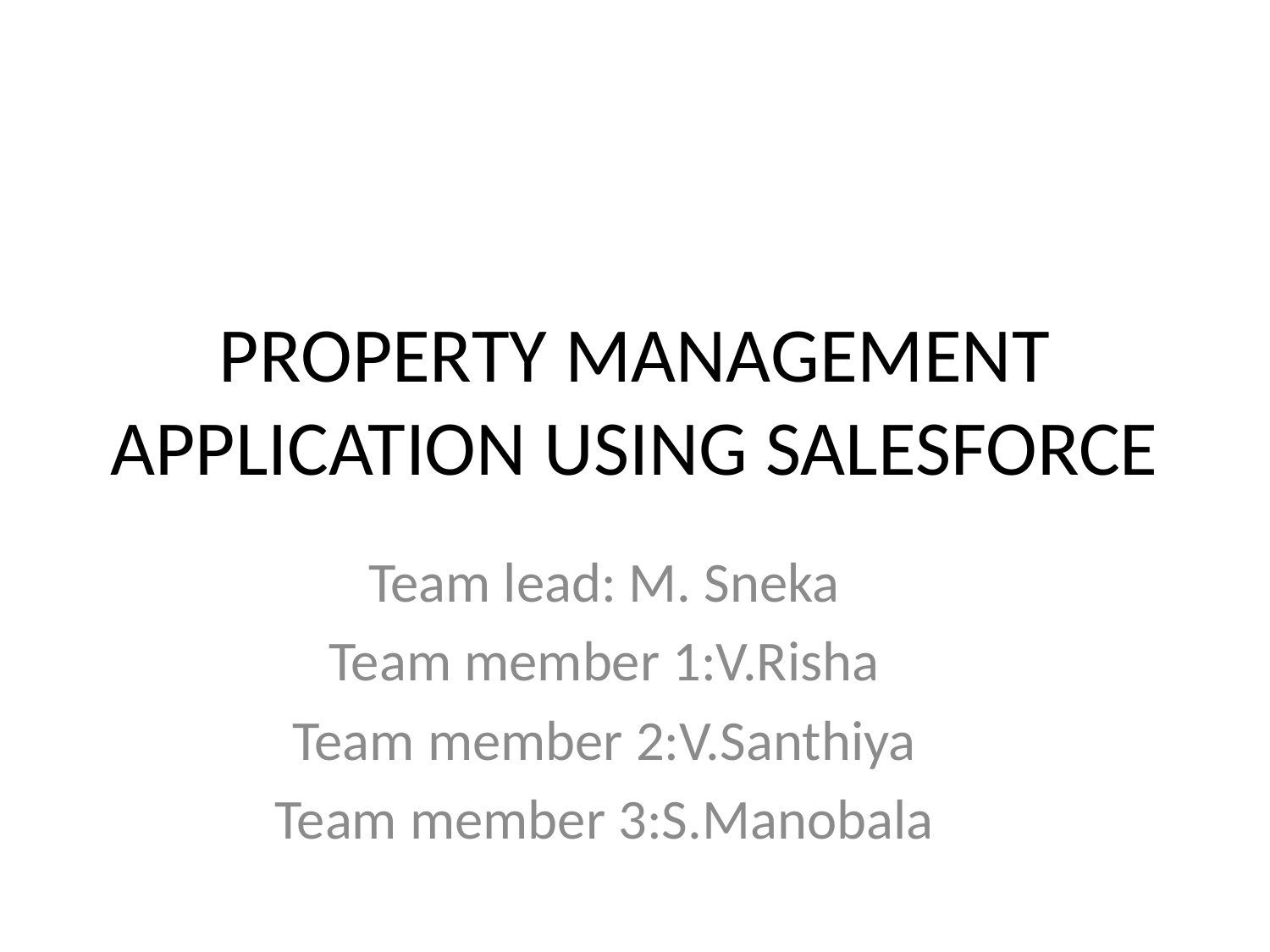

# PROPERTY MANAGEMENT APPLICATION USING SALESFORCE
Team lead: M. Sneka
Team member 1:V.Risha
Team member 2:V.Santhiya
Team member 3:S.Manobala